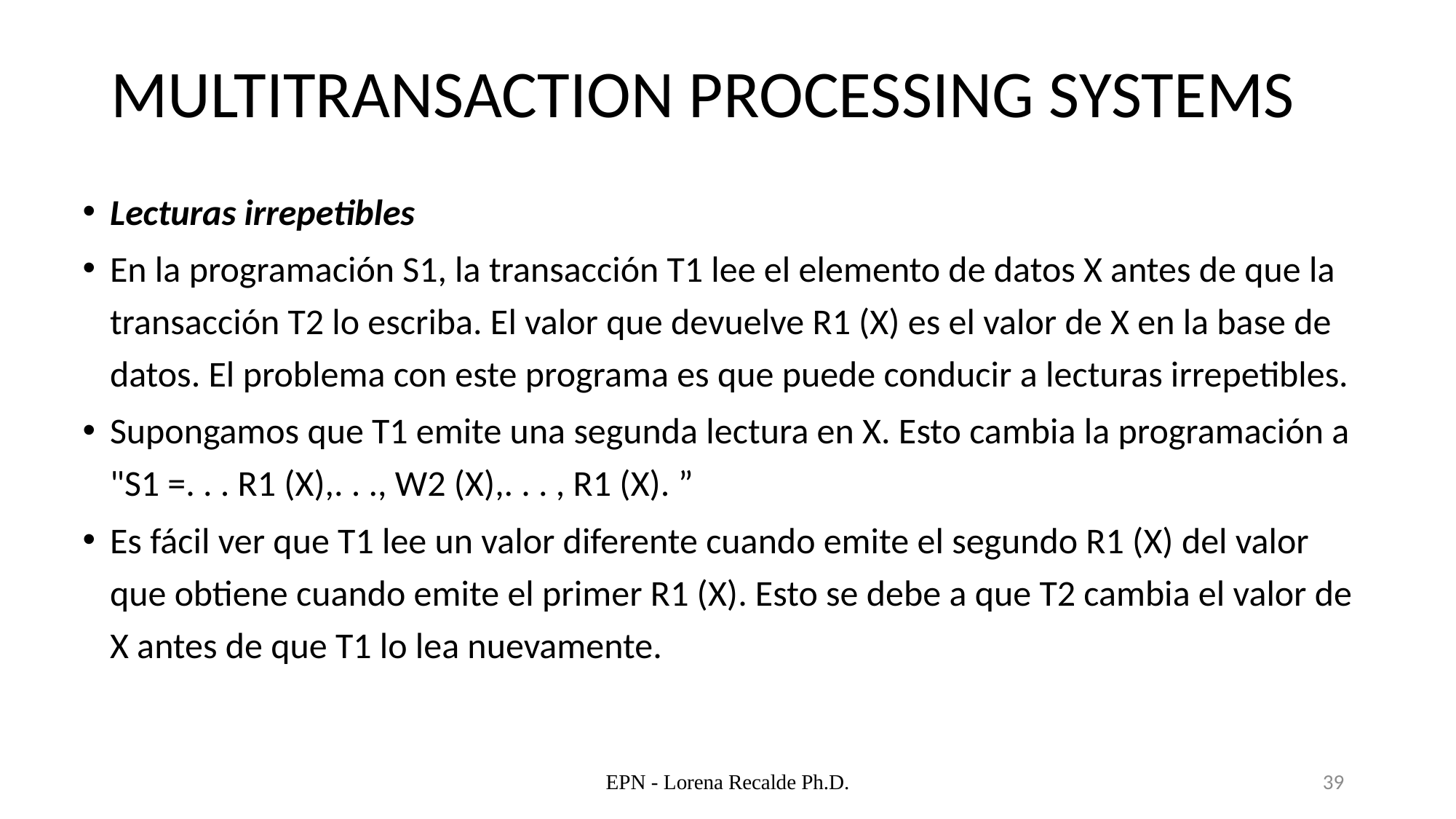

# MULTITRANSACTION PROCESSING SYSTEMS
Lecturas irrepetibles
En la programación S1, la transacción T1 lee el elemento de datos X antes de que la transacción T2 lo escriba. El valor que devuelve R1 (X) es el valor de X en la base de datos. El problema con este programa es que puede conducir a lecturas irrepetibles.
Supongamos que T1 emite una segunda lectura en X. Esto cambia la programación a "S1 =. . . R1 (X),. . ., W2 (X),. . . , R1 (X). ”
Es fácil ver que T1 lee un valor diferente cuando emite el segundo R1 (X) del valor que obtiene cuando emite el primer R1 (X). Esto se debe a que T2 cambia el valor de X antes de que T1 lo lea nuevamente.
EPN - Lorena Recalde Ph.D.
39